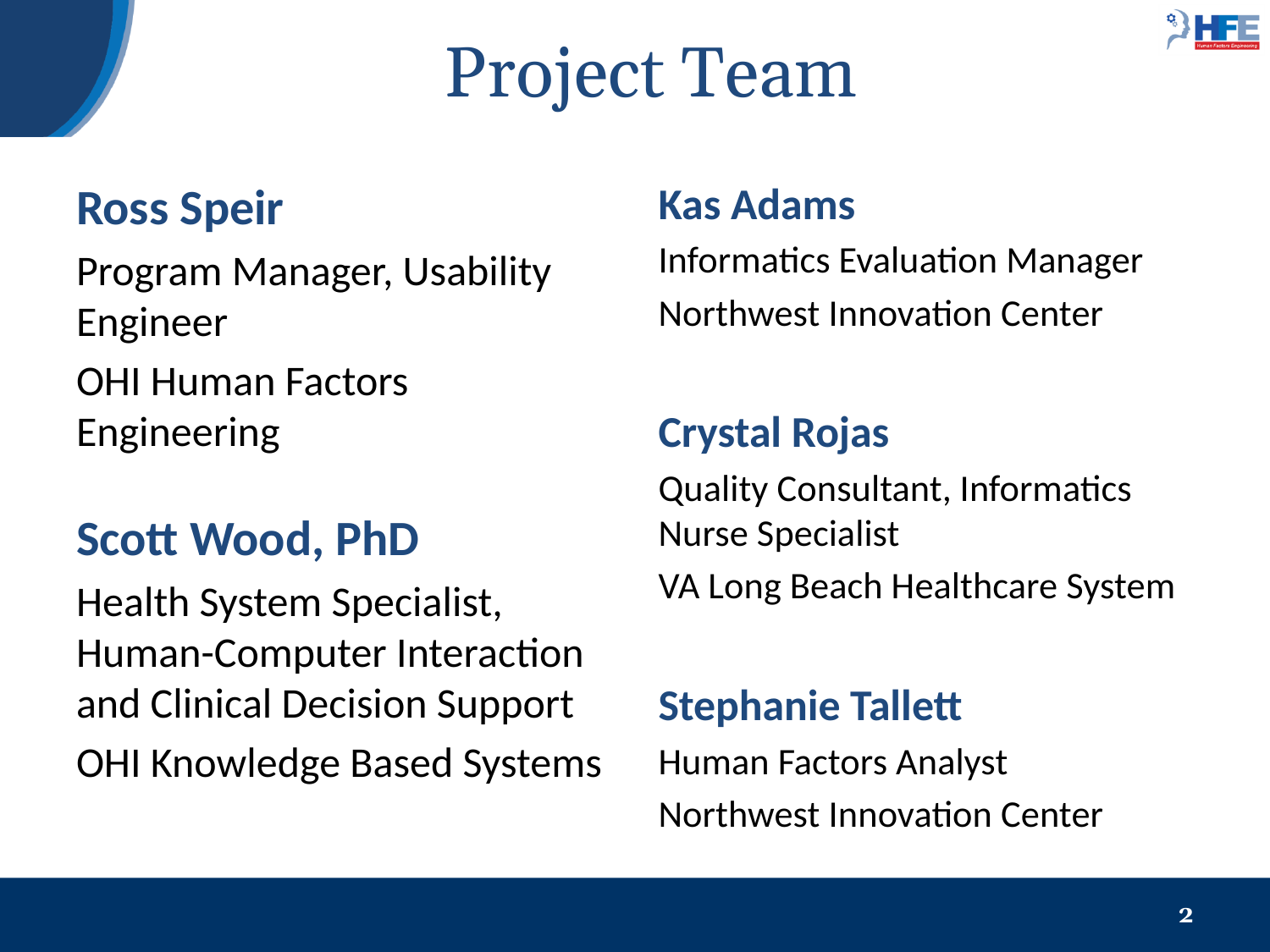

# Project Team
Ross Speir
Program Manager, Usability Engineer
OHI Human Factors Engineering

Scott Wood, PhD
Health System Specialist, Human-Computer Interaction and Clinical Decision Support
OHI Knowledge Based Systems
Kas Adams
Informatics Evaluation Manager
Northwest Innovation Center

Crystal Rojas
Quality Consultant, Informatics Nurse Specialist
VA Long Beach Healthcare System

Stephanie Tallett
Human Factors Analyst
Northwest Innovation Center

2